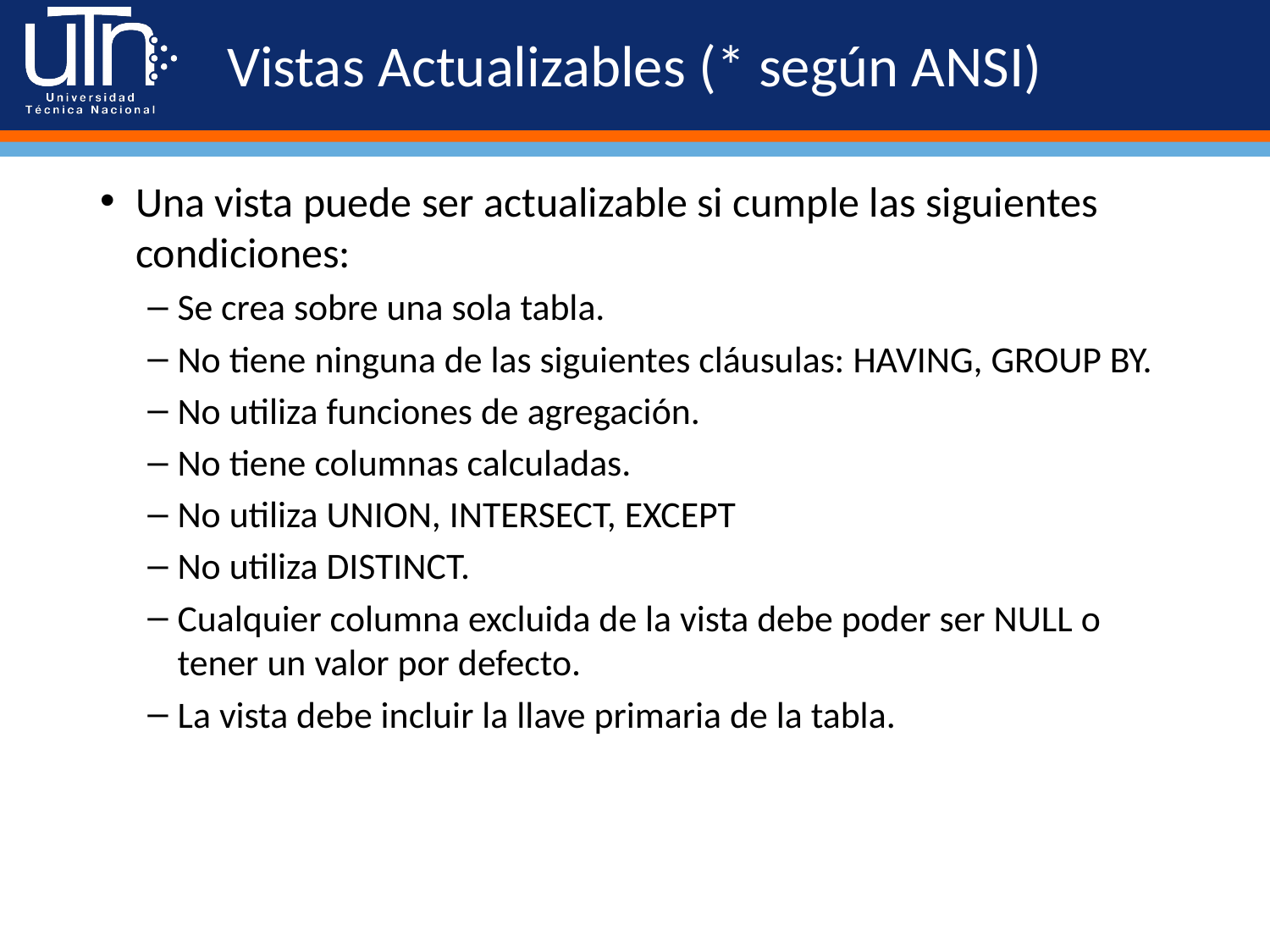

# Vistas Actualizables (* según ANSI)
Una vista puede ser actualizable si cumple las siguientes condiciones:
Se crea sobre una sola tabla.
No tiene ninguna de las siguientes cláusulas: HAVING, GROUP BY.
No utiliza funciones de agregación.
No tiene columnas calculadas.
No utiliza UNION, INTERSECT, EXCEPT
No utiliza DISTINCT.
Cualquier columna excluida de la vista debe poder ser NULL o tener un valor por defecto.
La vista debe incluir la llave primaria de la tabla.